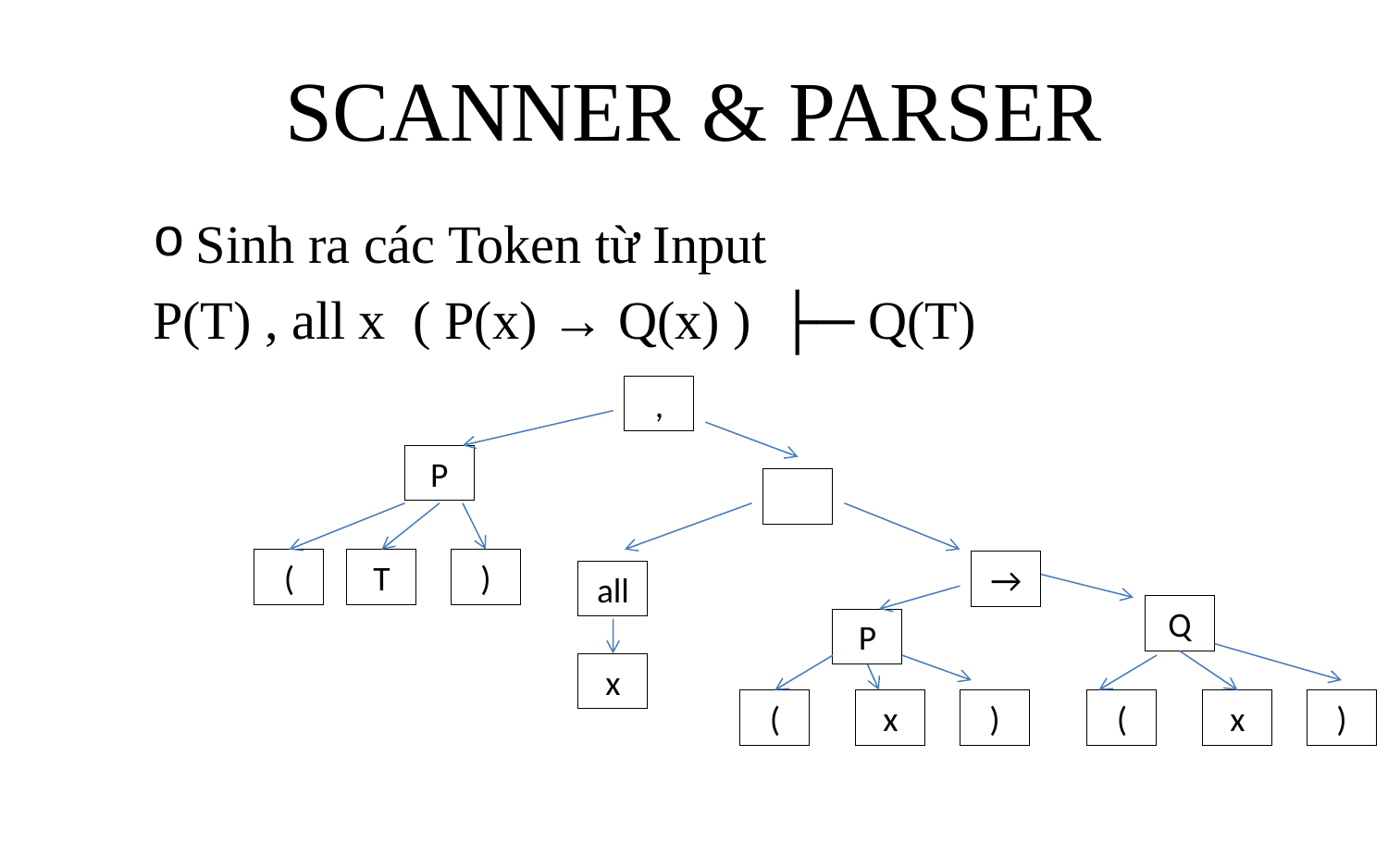

# SCANNER & PARSER
Sinh ra các Token từ Input
P(T) , all x  ( P(x) → Q(x) )  ├─ Q(T)

,
P

(
T
)
→
P
(
x
)
(
x
)
all
Q
x